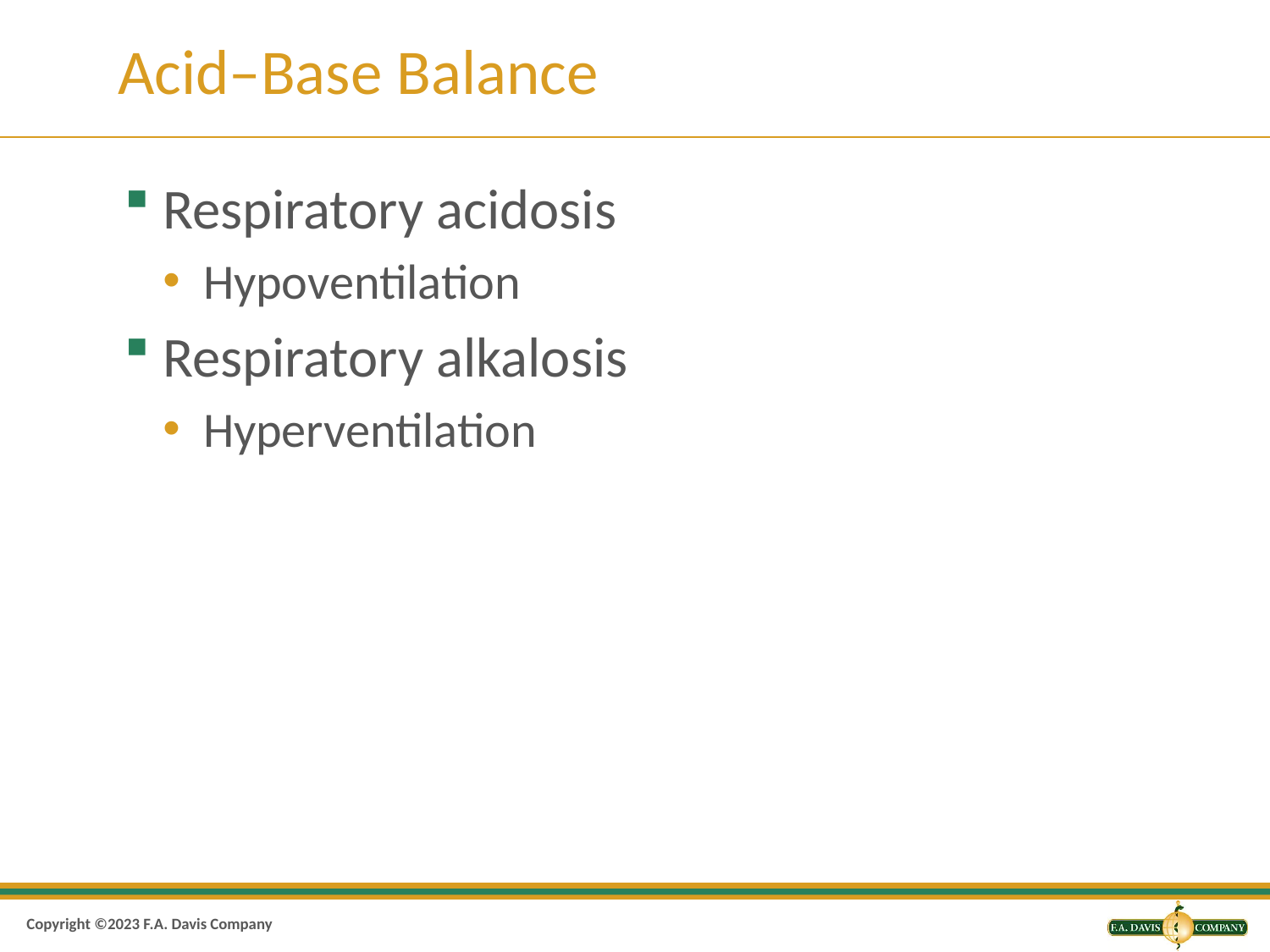

# Acid–Base Balance
Respiratory acidosis
Hypoventilation
Respiratory alkalosis
Hyperventilation